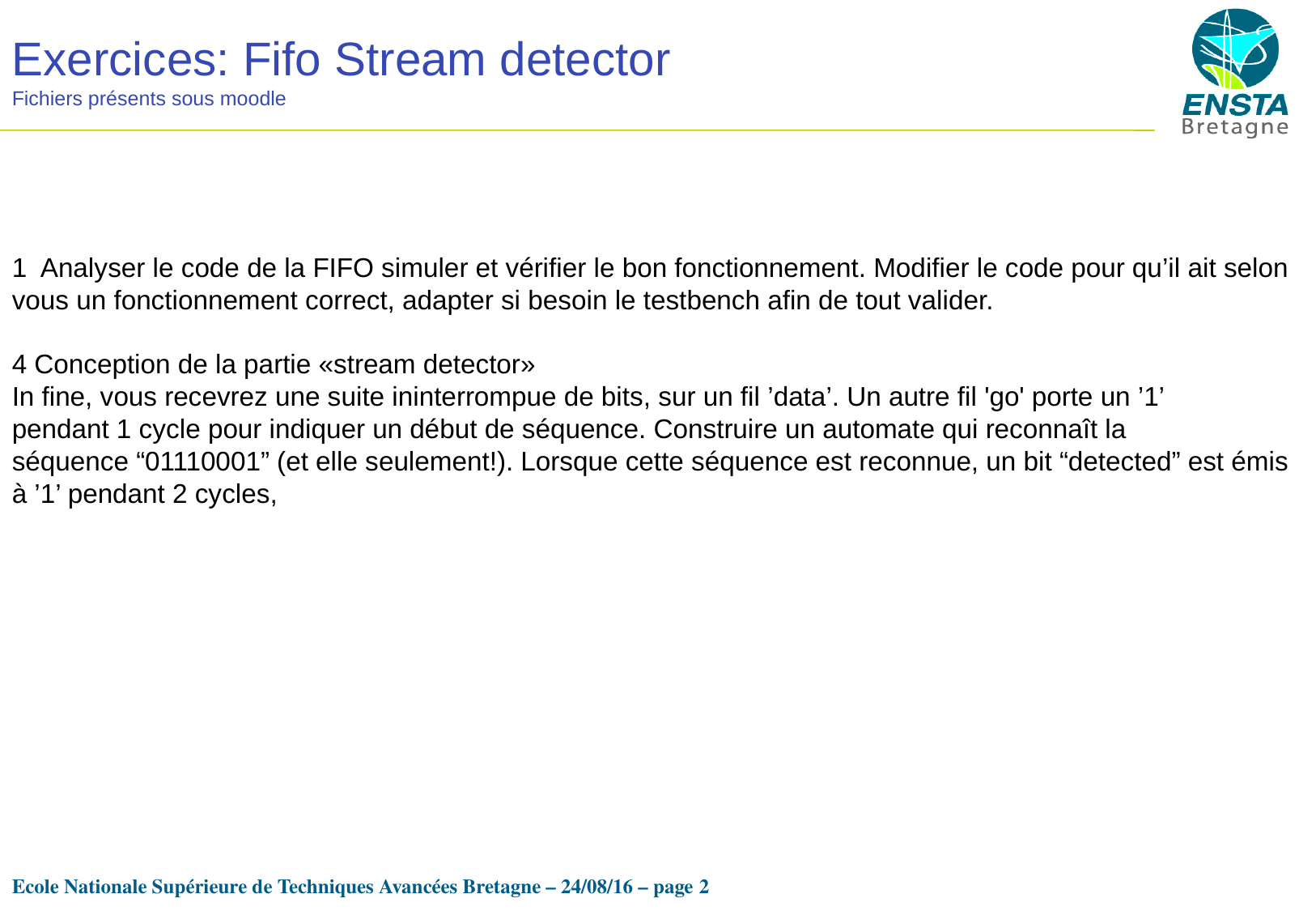

Exercices: Fifo Stream detector
Fichiers présents sous moodle
1  Analyser le code de la FIFO simuler et vérifier le bon fonctionnement. Modifier le code pour qu’il ait selon vous un fonctionnement correct, adapter si besoin le testbench afin de tout valider.

4 Conception de la partie «stream detector»
In fine, vous recevrez une suite ininterrompue de bits, sur un fil ’data’. Un autre fil 'go' porte un ’1’
pendant 1 cycle pour indiquer un début de séquence. Construire un automate qui reconnaît la
séquence “01110001” (et elle seulement!). Lorsque cette séquence est reconnue, un bit “detected” est émis à ’1’ pendant 2 cycles,